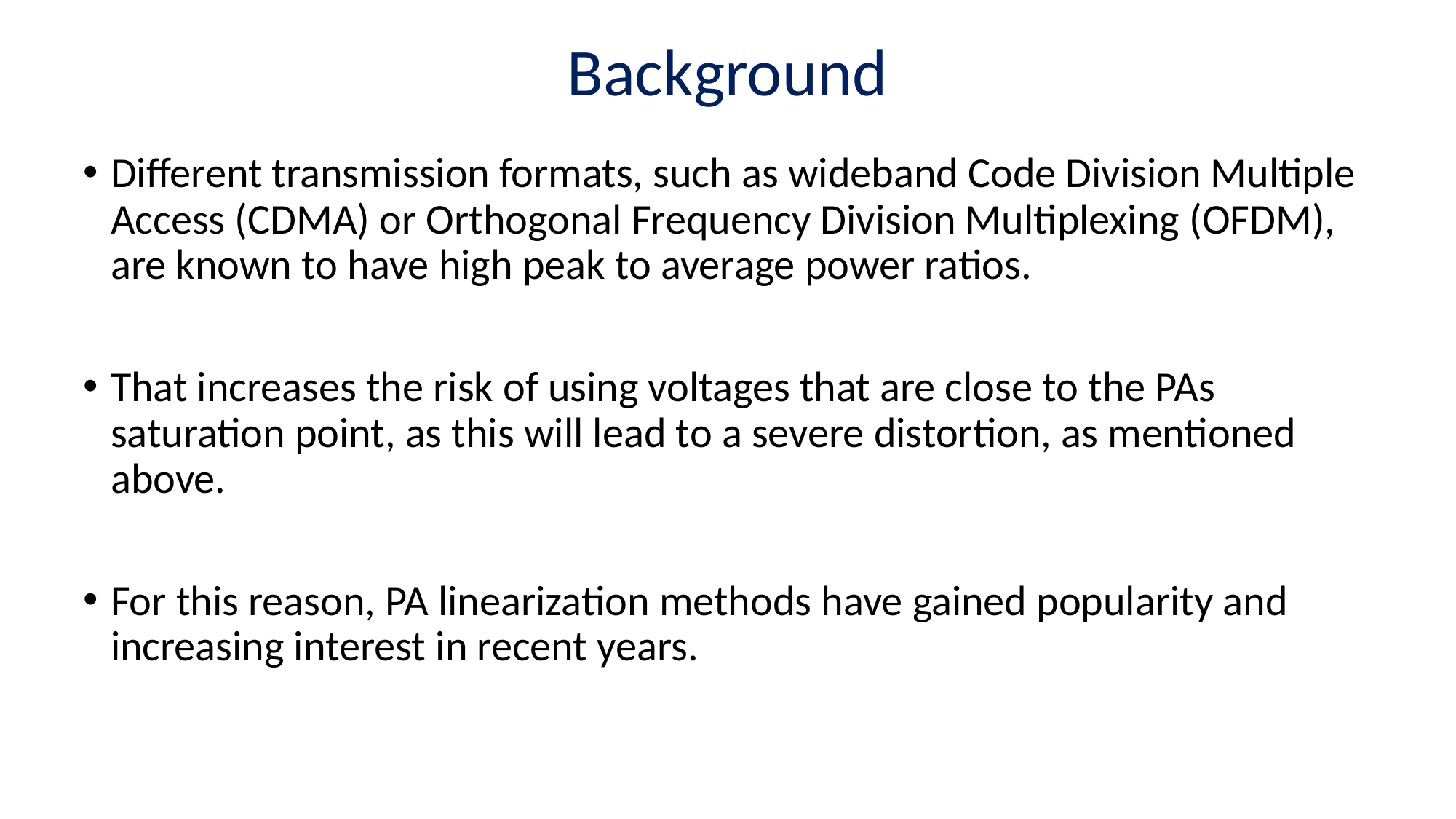

Background
Different transmission formats, such as wideband Code Division Multiple Access (CDMA) or Orthogonal Frequency Division Multiplexing (OFDM), are known to have high peak to average power ratios.

That increases the risk of using voltages that are close to the PAs saturation point, as this will lead to a severe distortion, as mentioned above.

For this reason, PA linearization methods have gained popularity and increasing interest in recent years.